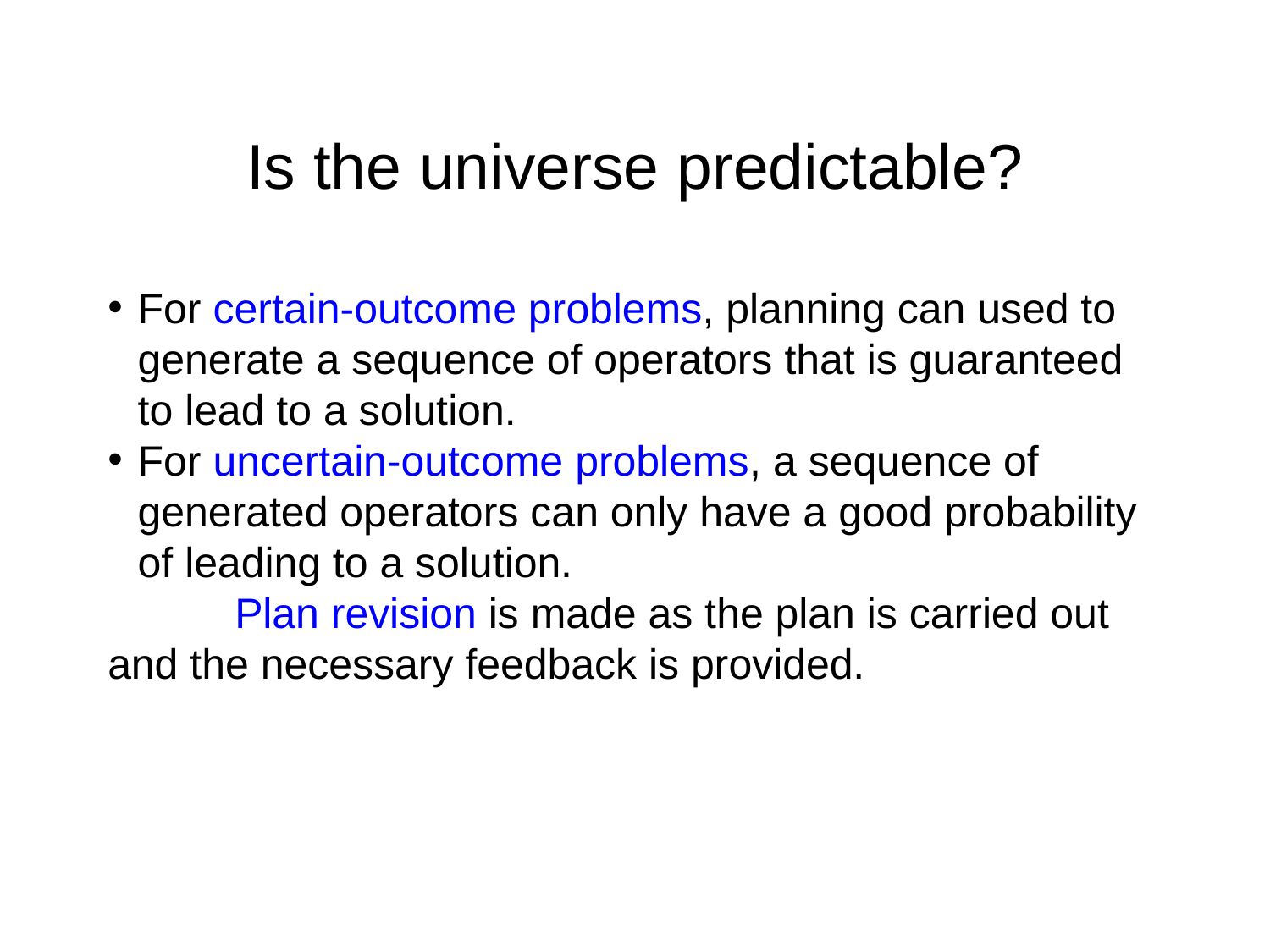

Is the universe predictable?
For certain-outcome problems, planning can used to generate a sequence of operators that is guaranteed to lead to a solution.
For uncertain-outcome problems, a sequence of generated operators can only have a good probability of leading to a solution.
	Plan revision is made as the plan is carried out and the necessary feedback is provided.